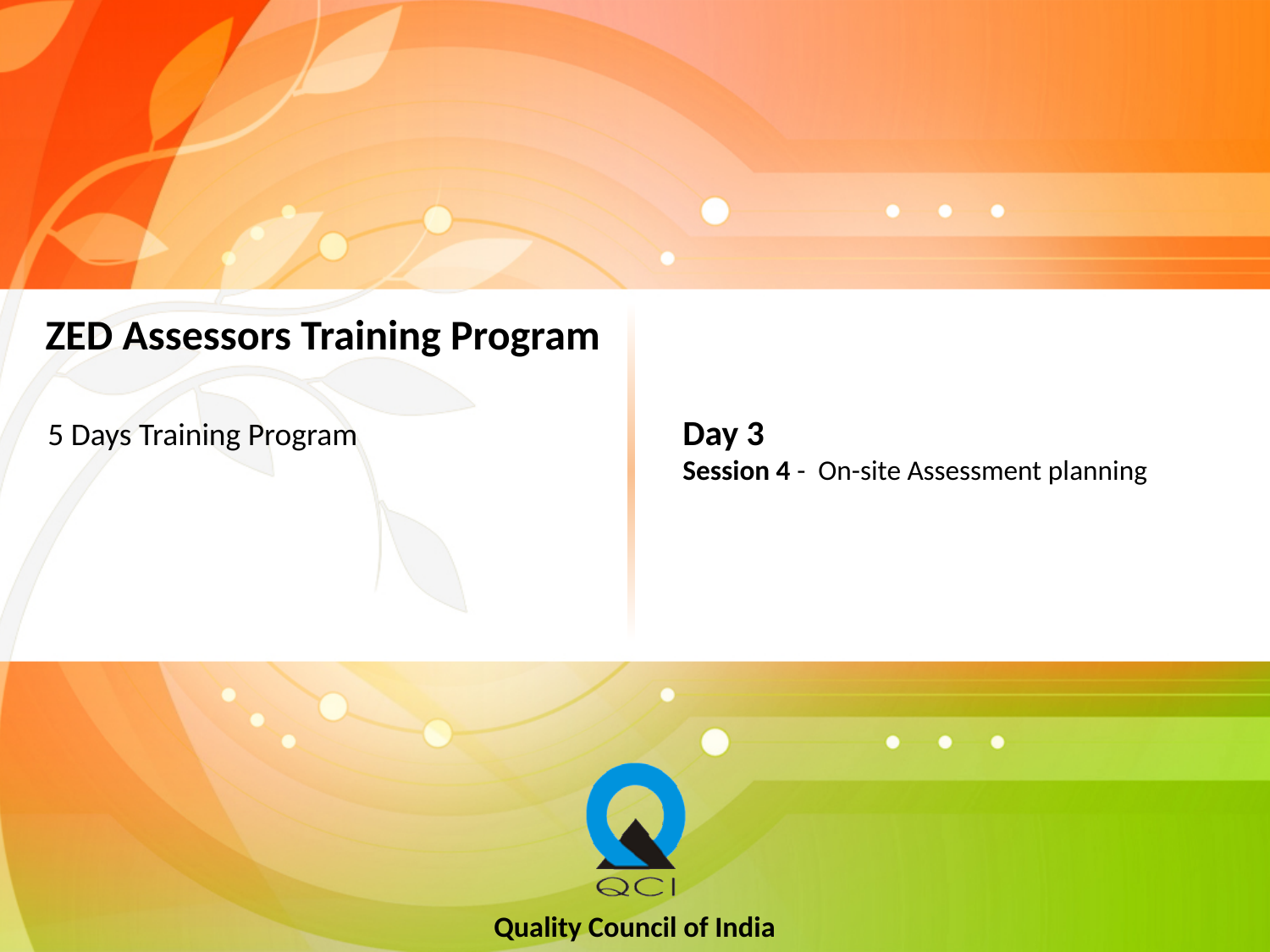

# ZED Assessors Training Program
Day 3
Session 4 -  On-site Assessment planning

5 Days Training Program